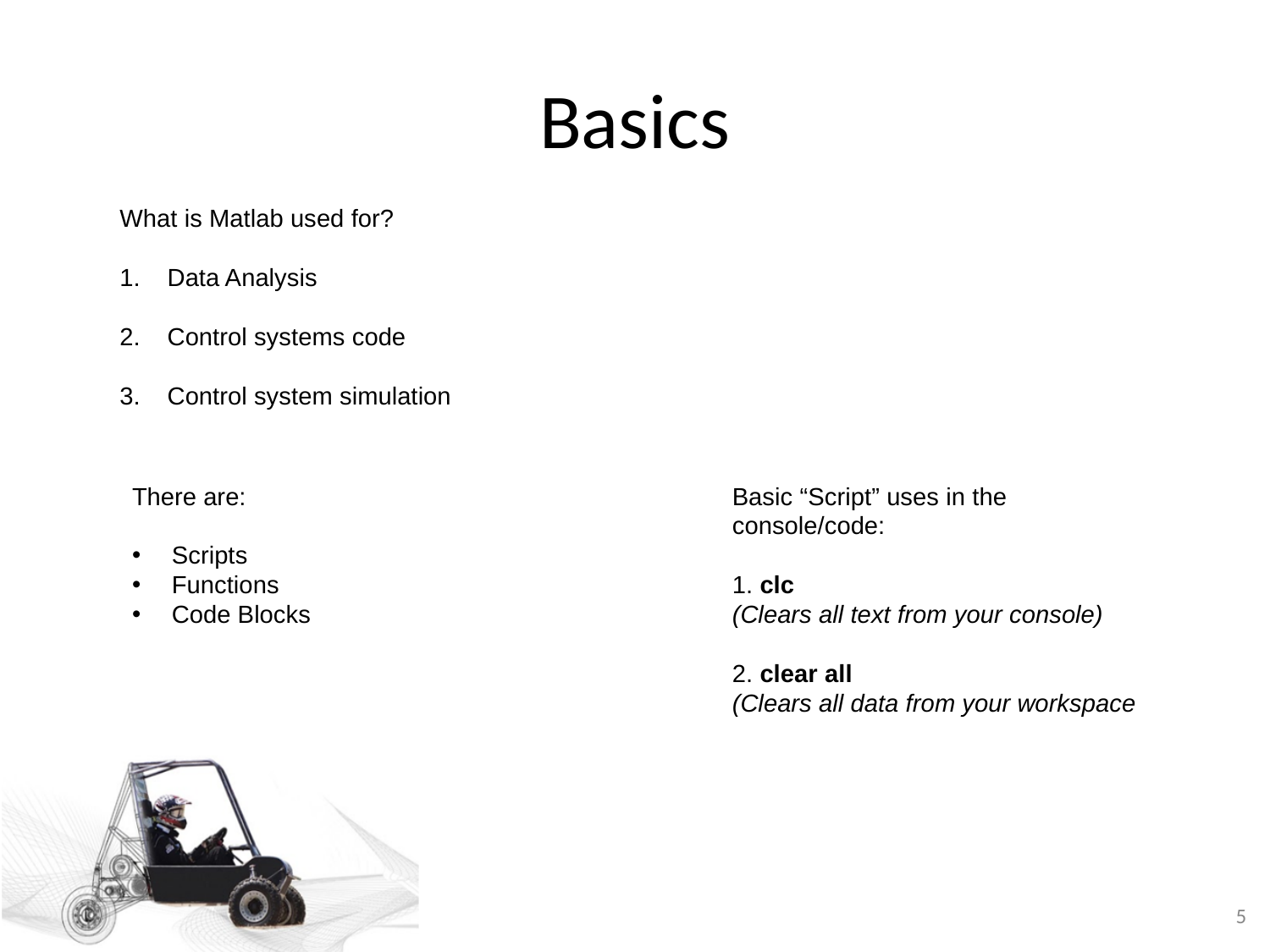

# Basics
What is Matlab used for?

Data Analysis

Control systems code

Control system simulation
There are:

Scripts
Functions
Code Blocks
Basic “Script” uses in the console/code:

1. clc
(Clears all text from your console)

2. clear all
(Clears all data from your workspace

5